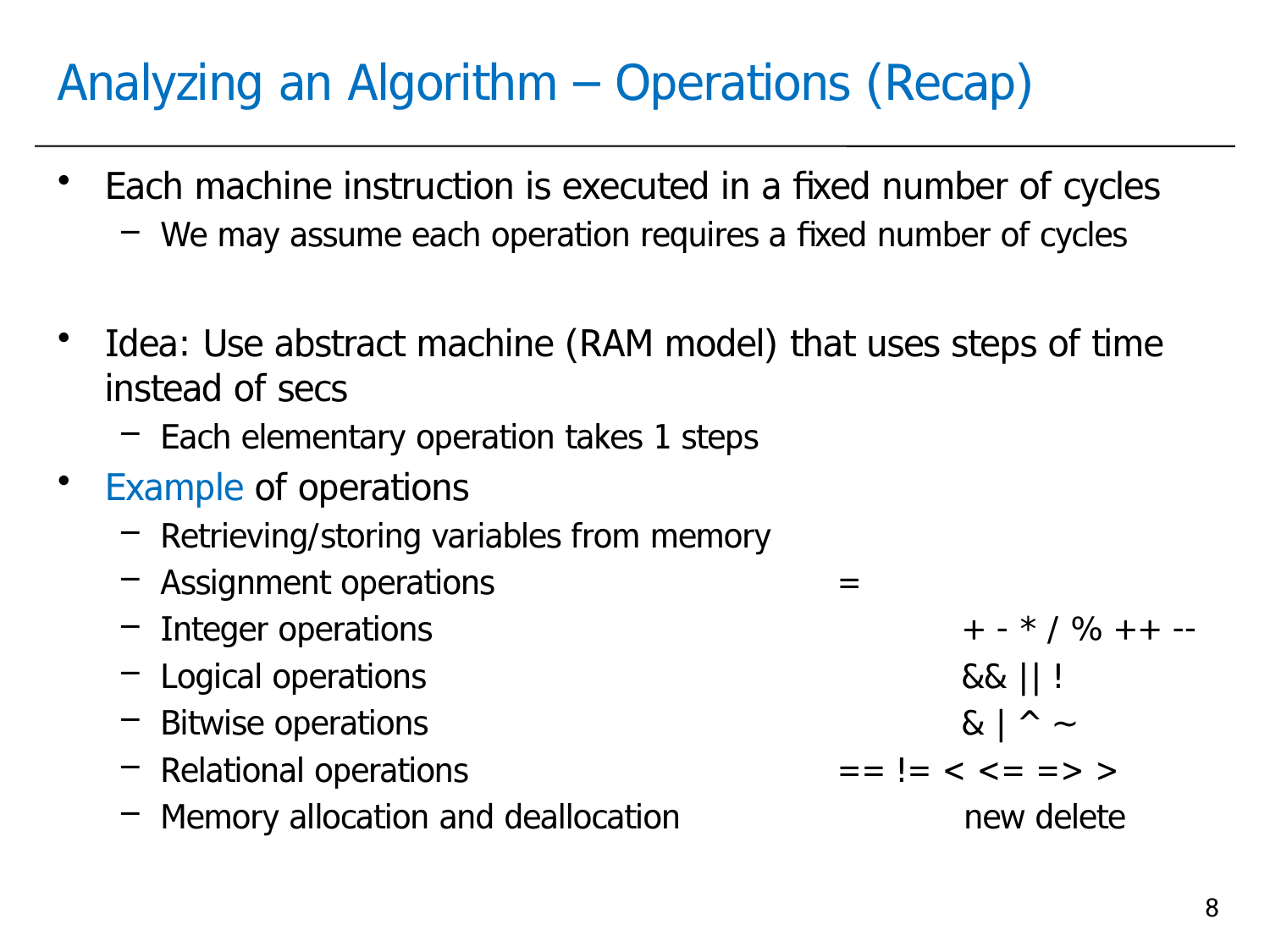

# Analyzing an Algorithm – Operations (Recap)
Each machine instruction is executed in a fixed number of cycles
We may assume each operation requires a fixed number of cycles

Idea: Use abstract machine (RAM model) that uses steps of time instead of secs
Each elementary operation takes 1 steps
Example of operations
Retrieving/storing variables from memory
Assignment operations			    =
Integer operations			                + - * / % ++ --
Logical operations			                && || !
Bitwise operations			                & | ^ ~
Relational operations			    == != < <= => >
Memory allocation and deallocation		    new delete

8